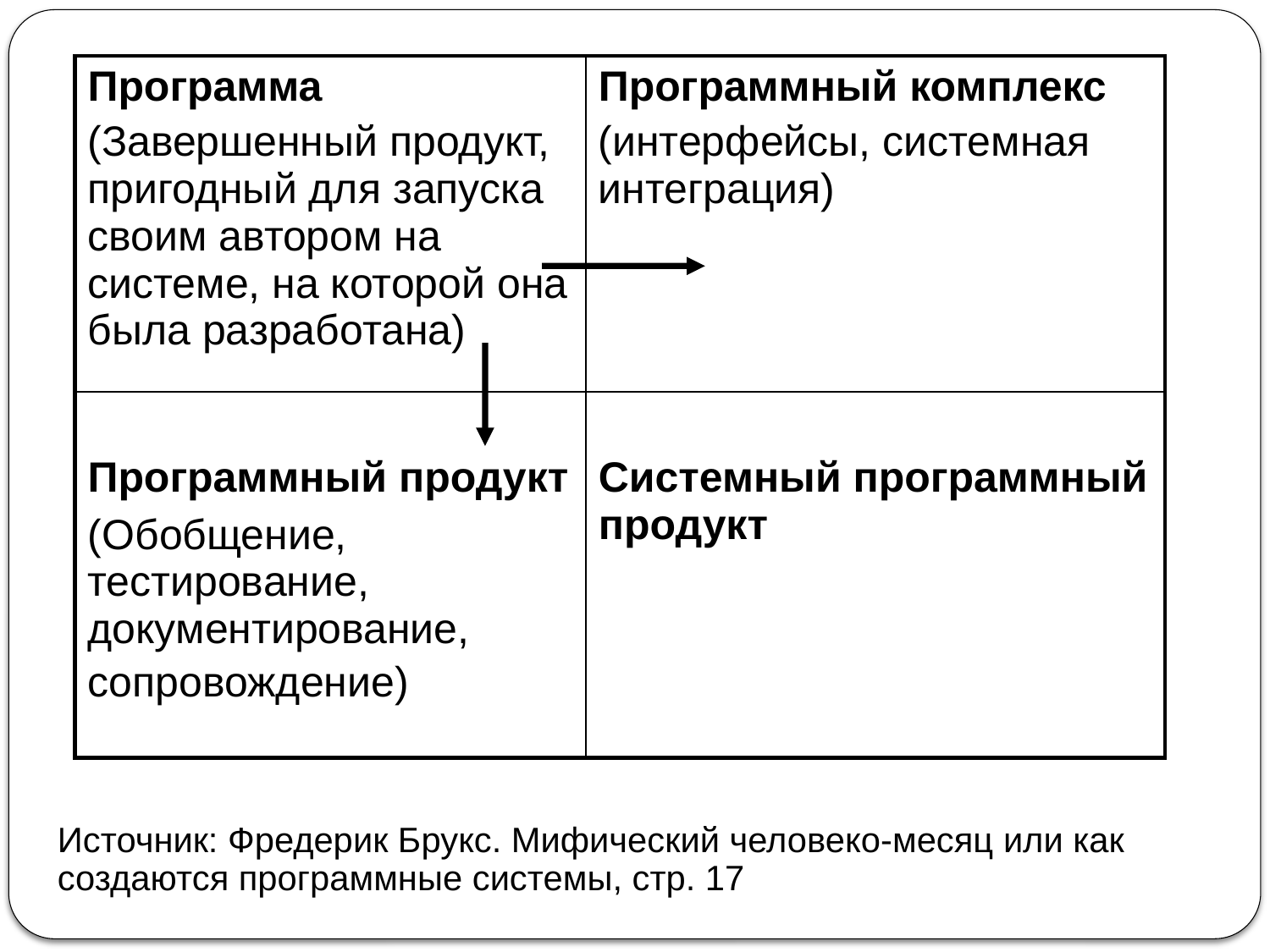

| Программа (Завершенный продукт, пригодный для запуска своим автором на системе, на которой она была разработана) | Программный комплекс (интерфейсы, системная интеграция) |
| --- | --- |
| Программный продукт (Обобщение, тестирование, документирование, сопровождение) | Системный программный продукт |

Источник: Фредерик Брукс. Мифический человеко-месяц или как создаются программные системы, стр. 17